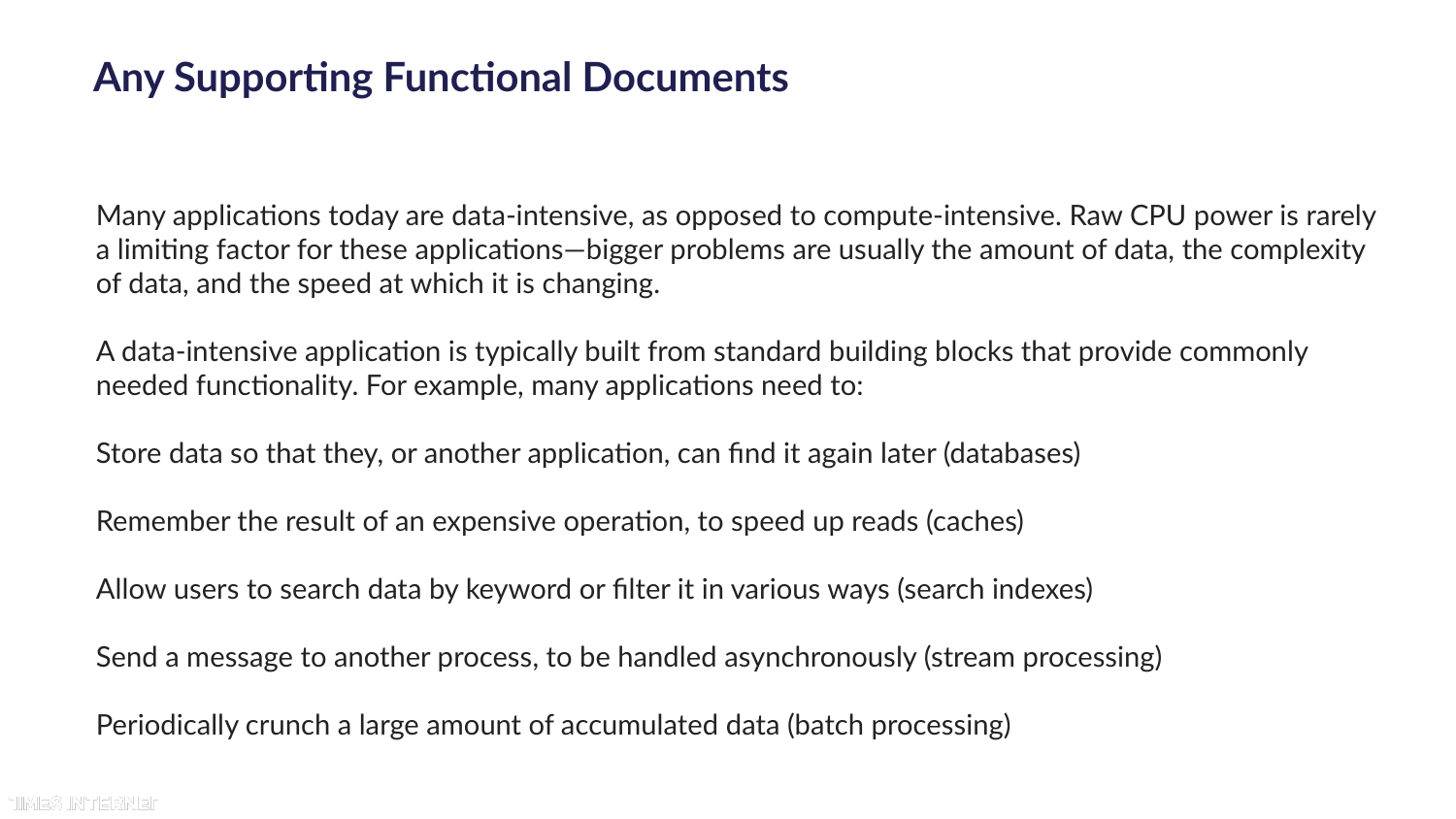

# Any Supporting Functional Documents
Many applications today are data-intensive, as opposed to compute-intensive. Raw CPU power is rarely a limiting factor for these applications—bigger problems are usually the amount of data, the complexity of data, and the speed at which it is changing.

A data-intensive application is typically built from standard building blocks that provide commonly needed functionality. For example, many applications need to:

Store data so that they, or another application, can find it again later (databases)

Remember the result of an expensive operation, to speed up reads (caches)

Allow users to search data by keyword or filter it in various ways (search indexes)

Send a message to another process, to be handled asynchronously (stream processing)

Periodically crunch a large amount of accumulated data (batch processing)